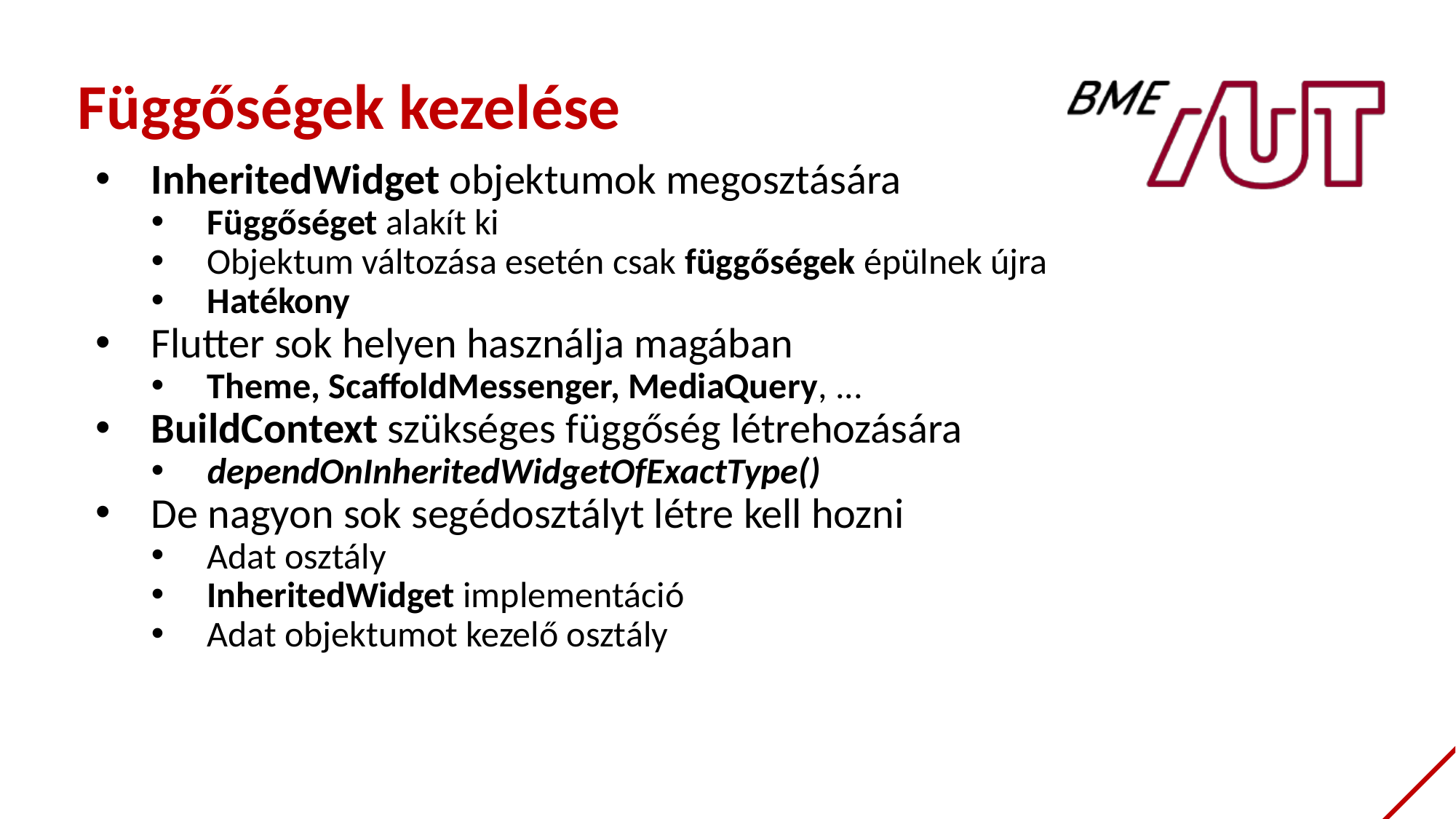

Függőségek kezelése
InheritedWidget objektumok megosztására
Függőséget alakít ki
Objektum változása esetén csak függőségek épülnek újra
Hatékony
Flutter sok helyen használja magában
Theme, ScaffoldMessenger, MediaQuery, ...
BuildContext szükséges függőség létrehozására
dependOnInheritedWidgetOfExactType()
De nagyon sok segédosztályt létre kell hozni
Adat osztály
InheritedWidget implementáció
Adat objektumot kezelő osztály